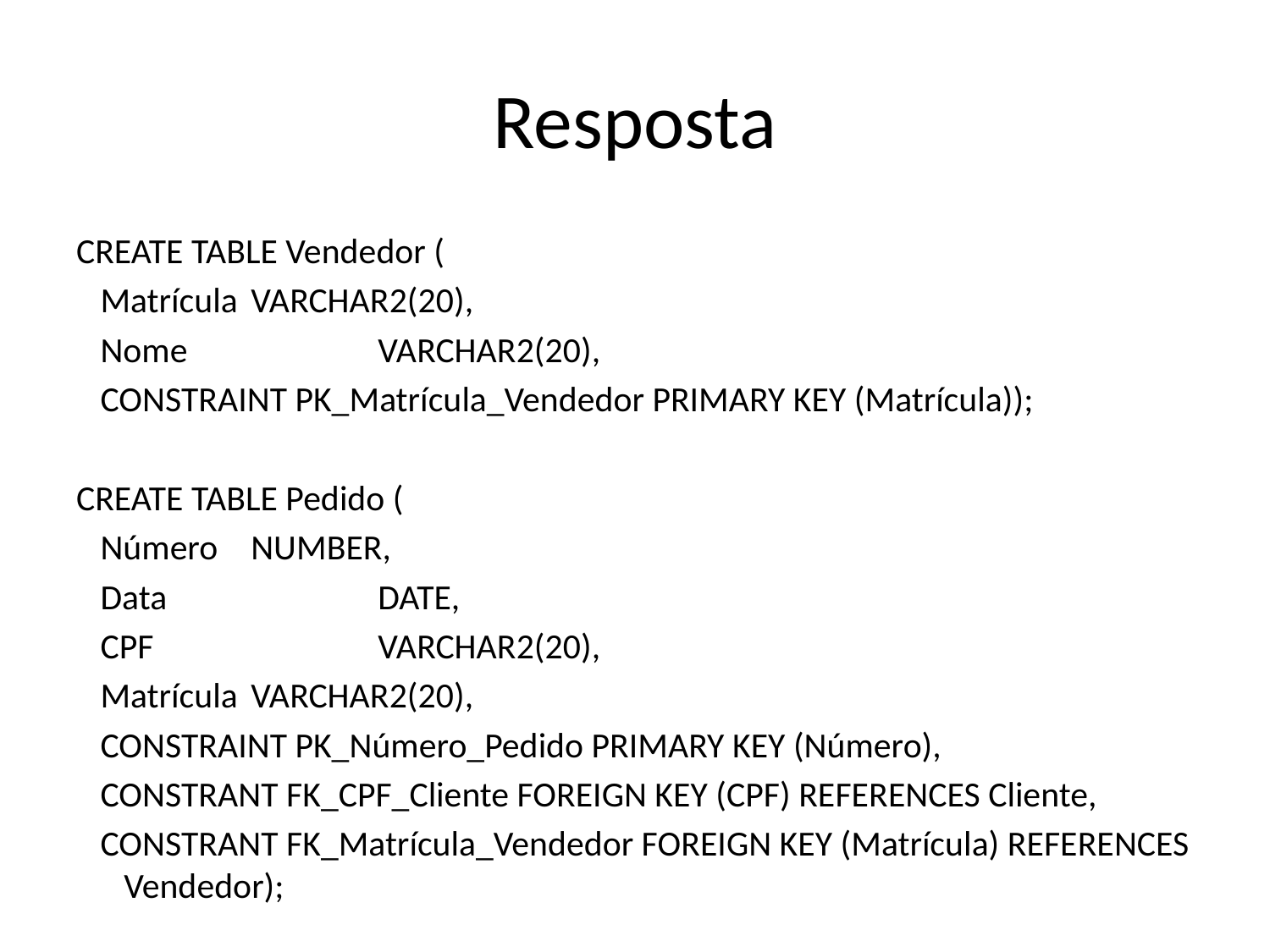

# Resposta
CREATE TABLE Vendedor (
   Matrícula 	VARCHAR2(20),
   Nome 		VARCHAR2(20),
   CONSTRAINT PK_Matrícula_Vendedor PRIMARY KEY (Matrícula));

CREATE TABLE Pedido (
   Número	NUMBER,
   Data		DATE,
   CPF		VARCHAR2(20),
   Matrícula	VARCHAR2(20),
   CONSTRAINT PK_Número_Pedido PRIMARY KEY (Número),
   CONSTRANT FK_CPF_Cliente FOREIGN KEY (CPF) REFERENCES Cliente,
   CONSTRANT FK_Matrícula_Vendedor FOREIGN KEY (Matrícula) REFERENCES Vendedor);